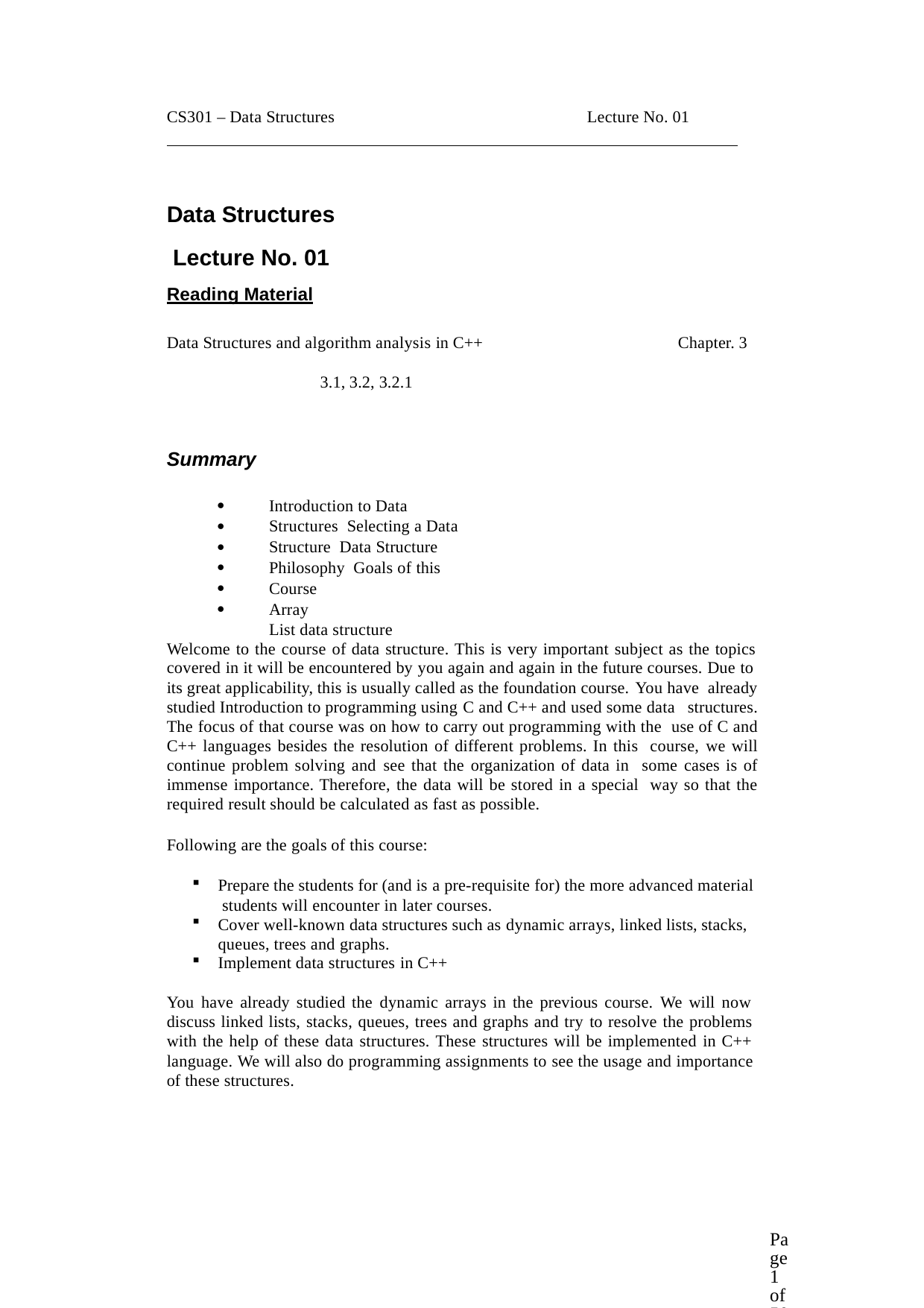

CS301 – Data Structures
Lecture No. 01

Data Structures  Lecture No. 01  Reading Material
Data Structures and algorithm analysis in C++
Chapter. 3
3.1, 3.2, 3.2.1
Summary
Introduction to Data Structures  Selecting a Data Structure  Data Structure Philosophy  Goals of this Course
Array
List data structure
•
•
•
•
•
•
Welcome to the course of data structure. This is very important subject as the topics
covered in it will be encountered by you again and again in the future courses. Due to  its great applicability, this is usually called as the foundation course. You have  already studied Introduction to programming using C and C++ and used some data  structures. The focus of that course was on how to carry out programming with the  use of C and C++ languages besides the resolution of different problems. In this  course, we will continue problem solving and see that the organization of data in  some cases is of immense importance. Therefore, the data will be stored in a special  way so that the required result should be calculated as fast as possible.

Following are the goals of this course:

Prepare the students for (and is a pre-requisite for) the more advanced material  students will encounter in later courses.
Cover well-known data structures such as dynamic arrays, linked lists, stacks,  queues, trees and graphs.
Implement data structures in C++

You have already studied the dynamic arrays in the previous course. We will now  discuss linked lists, stacks, queues, trees and graphs and try to resolve the problems  with the help of these data structures. These structures will be implemented in C++  language. We will also do programming assignments to see the usage and importance  of these structures.
Page 1 of 505